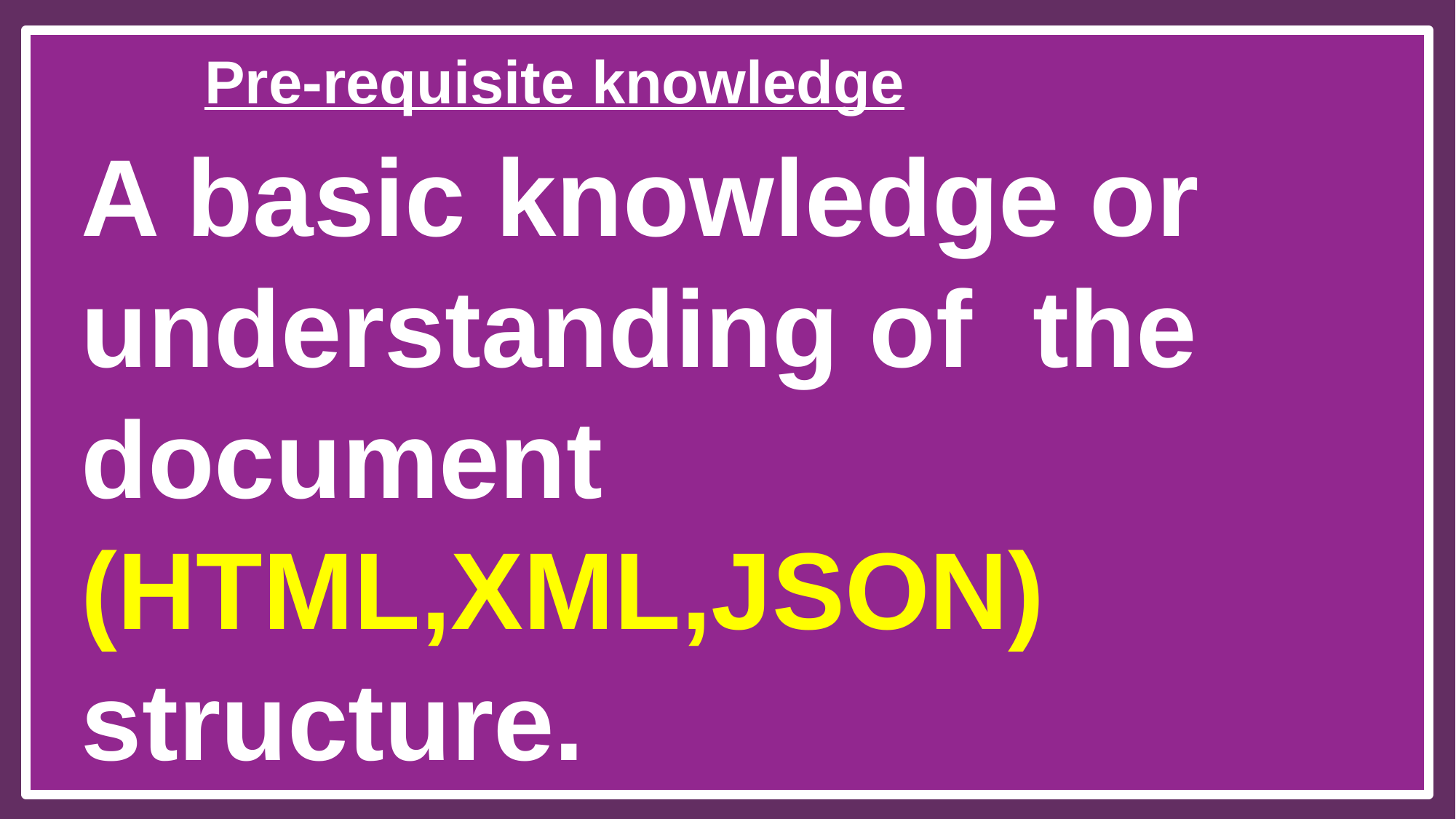

Pre-requisite knowledge
A basic knowledge or understanding of  the document (HTML,XML,JSON) structure.